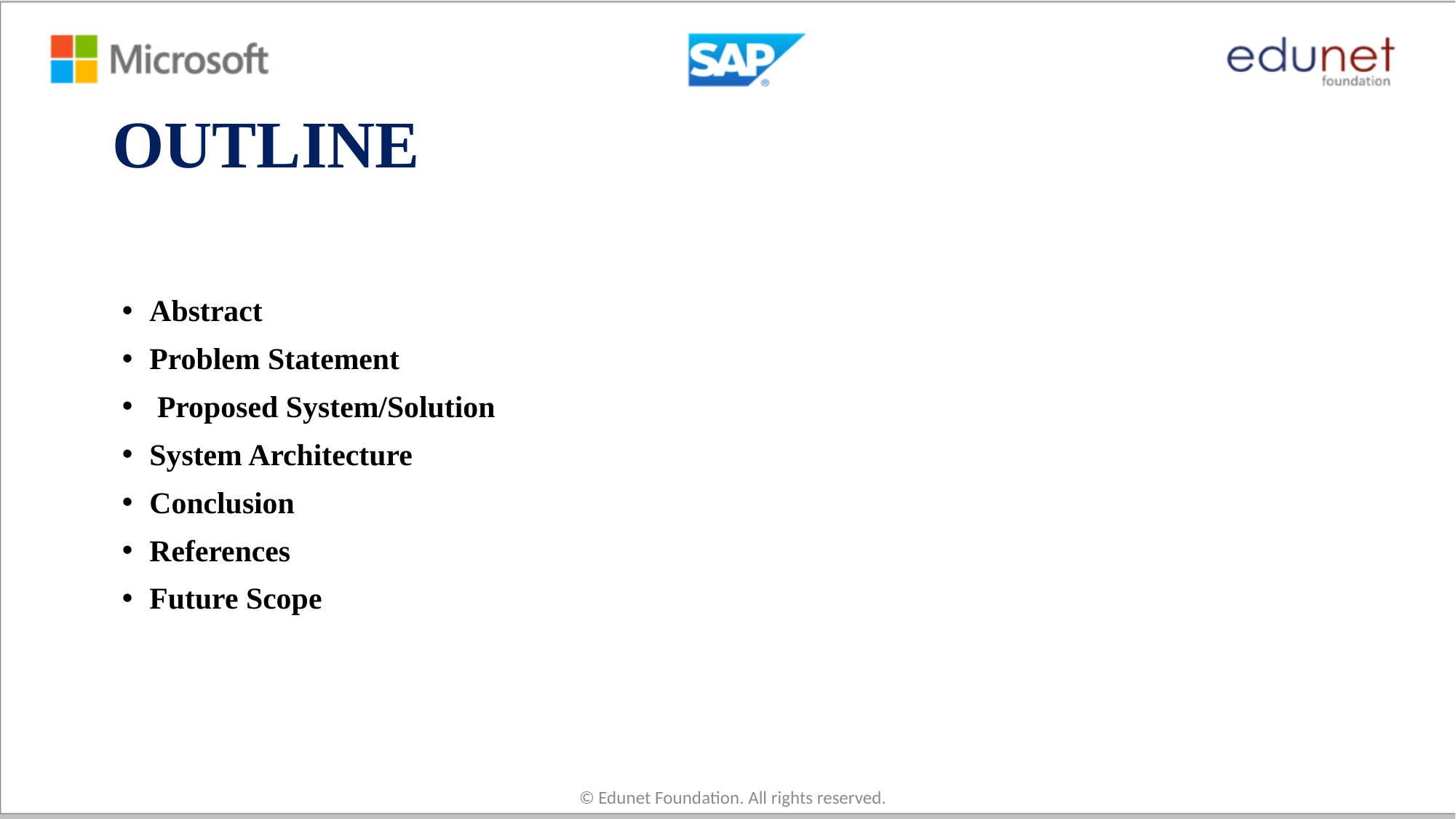

# OUTLINE
Abstract
Problem Statement
 Proposed System/Solution
System Architecture
Conclusion
References
Future Scope
© Edunet Foundation. All rights reserved.